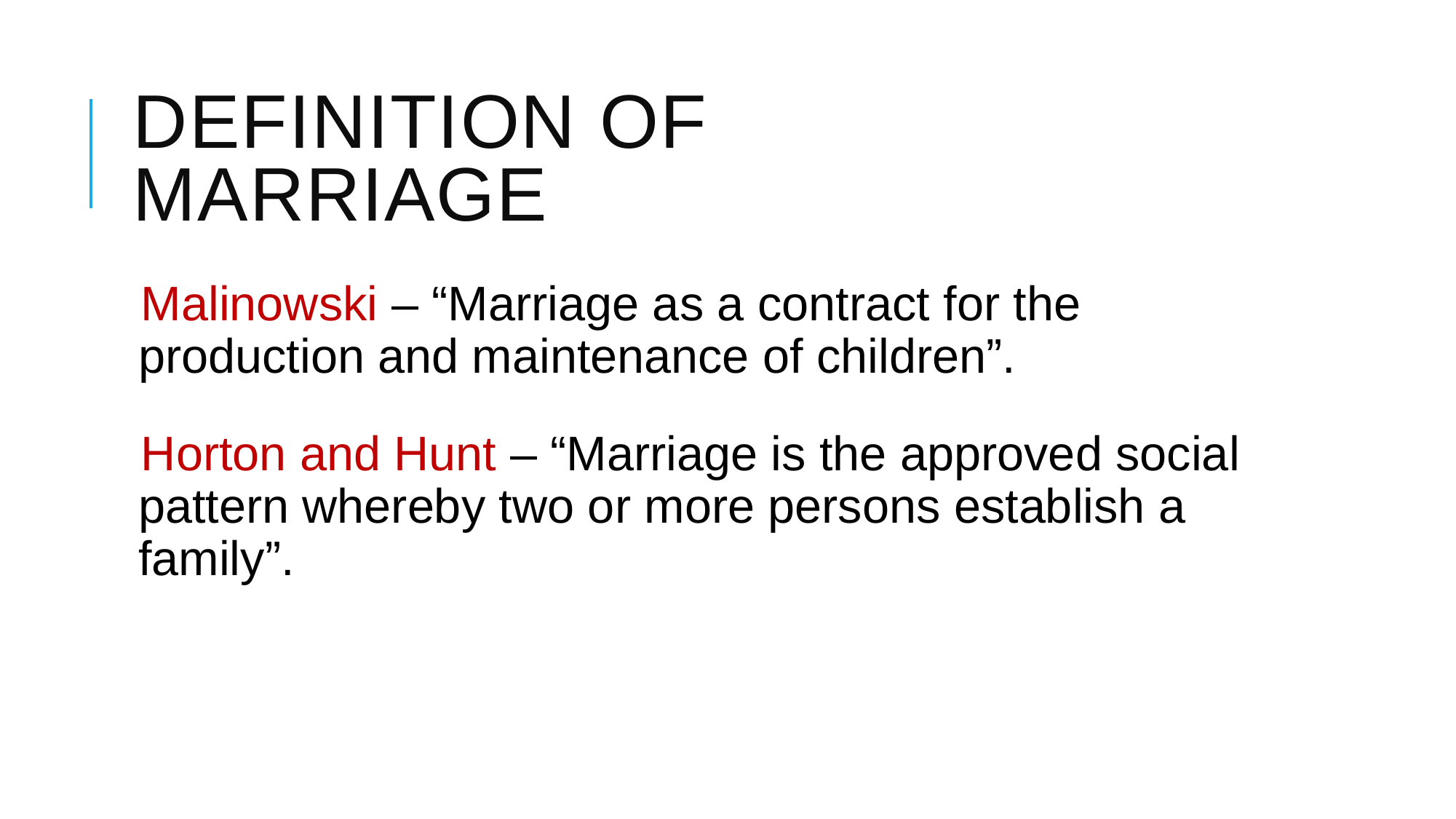

# Definition of Marriage
Malinowski – “Marriage as a contract for the production and maintenance of children”.
Horton and Hunt – “Marriage is the approved social pattern whereby two or more persons establish a family”.